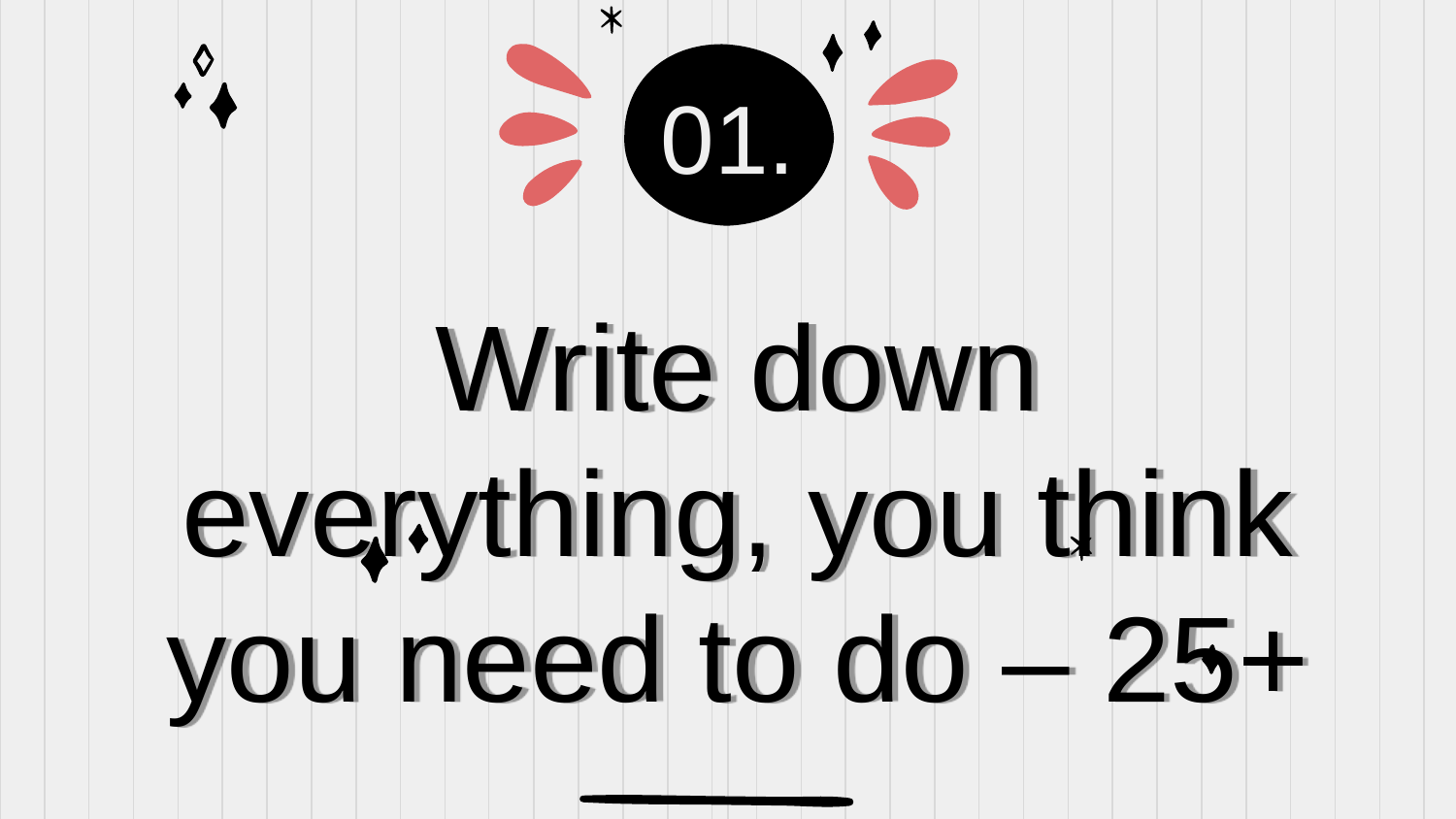

01.

# Write down everything, you think you need to do – 25+